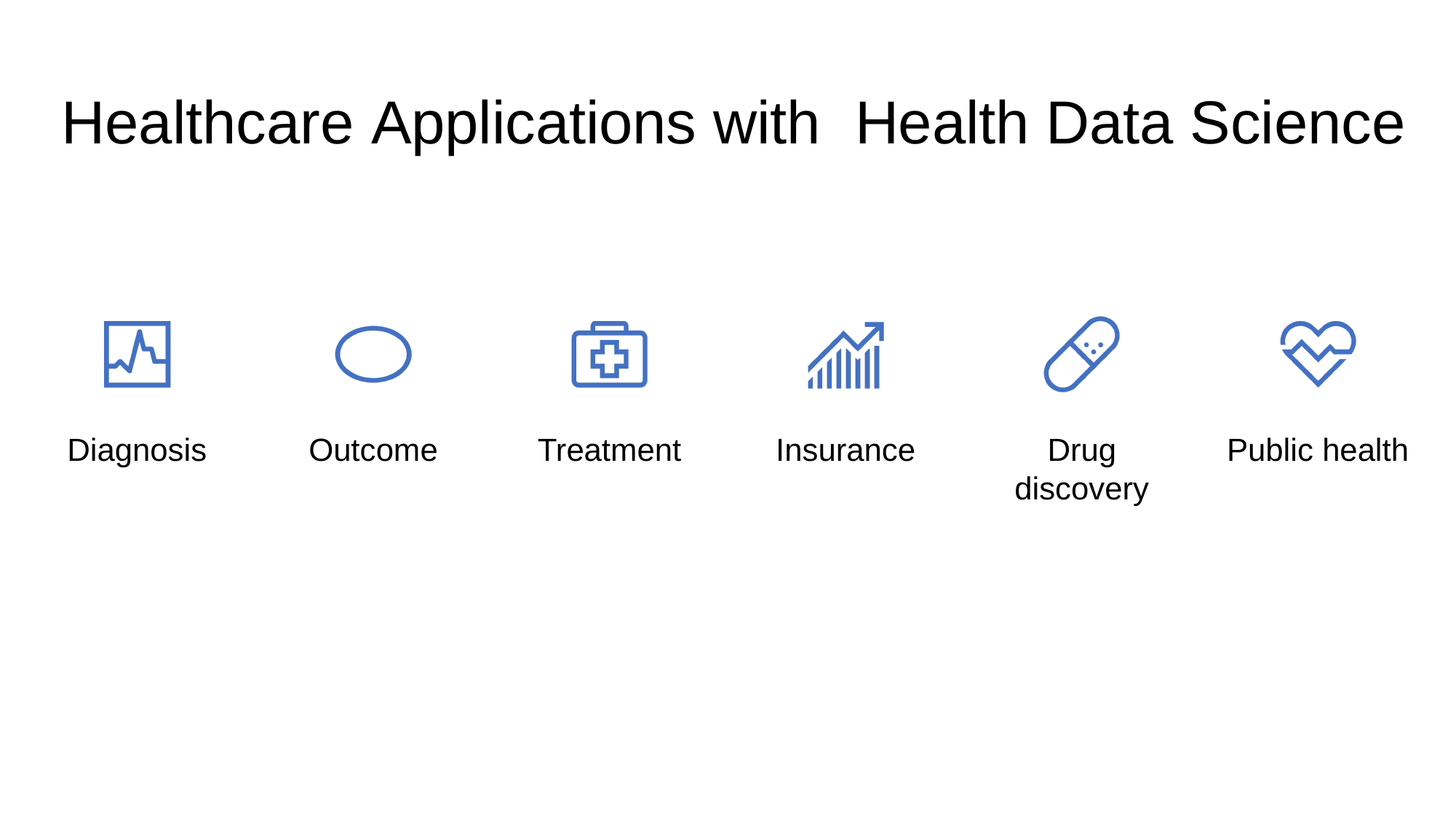

Healthcare Applications with  Health Data Science

Diagnosis
Outcome
Treatment
Insurance
Drug discovery
Public health